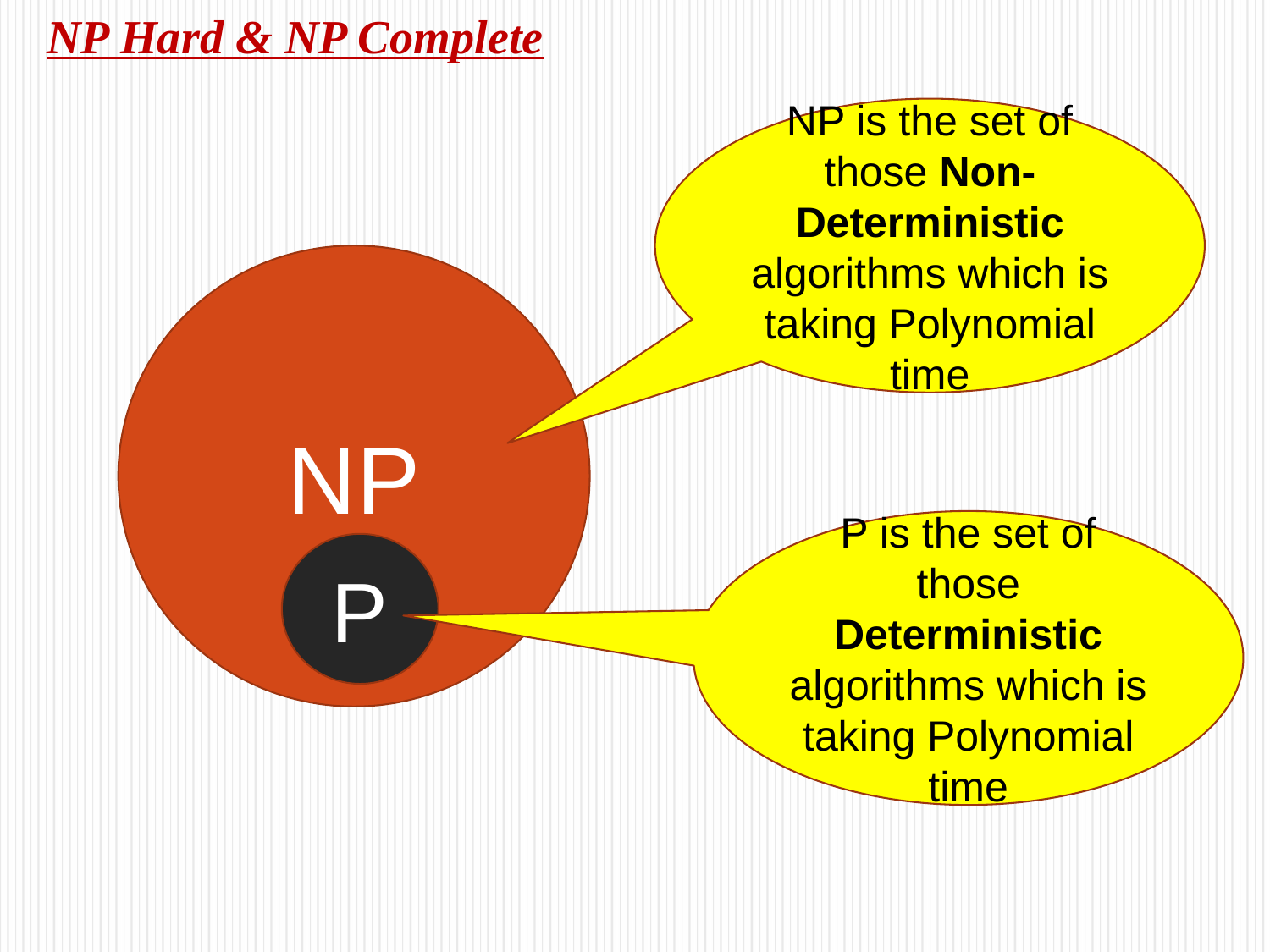

# NP Hard & NP Complete

NP is the set of those Non-Deterministic algorithms which is taking Polynomial time
NP
P is the set of those Deterministic algorithms which is taking Polynomial time
P